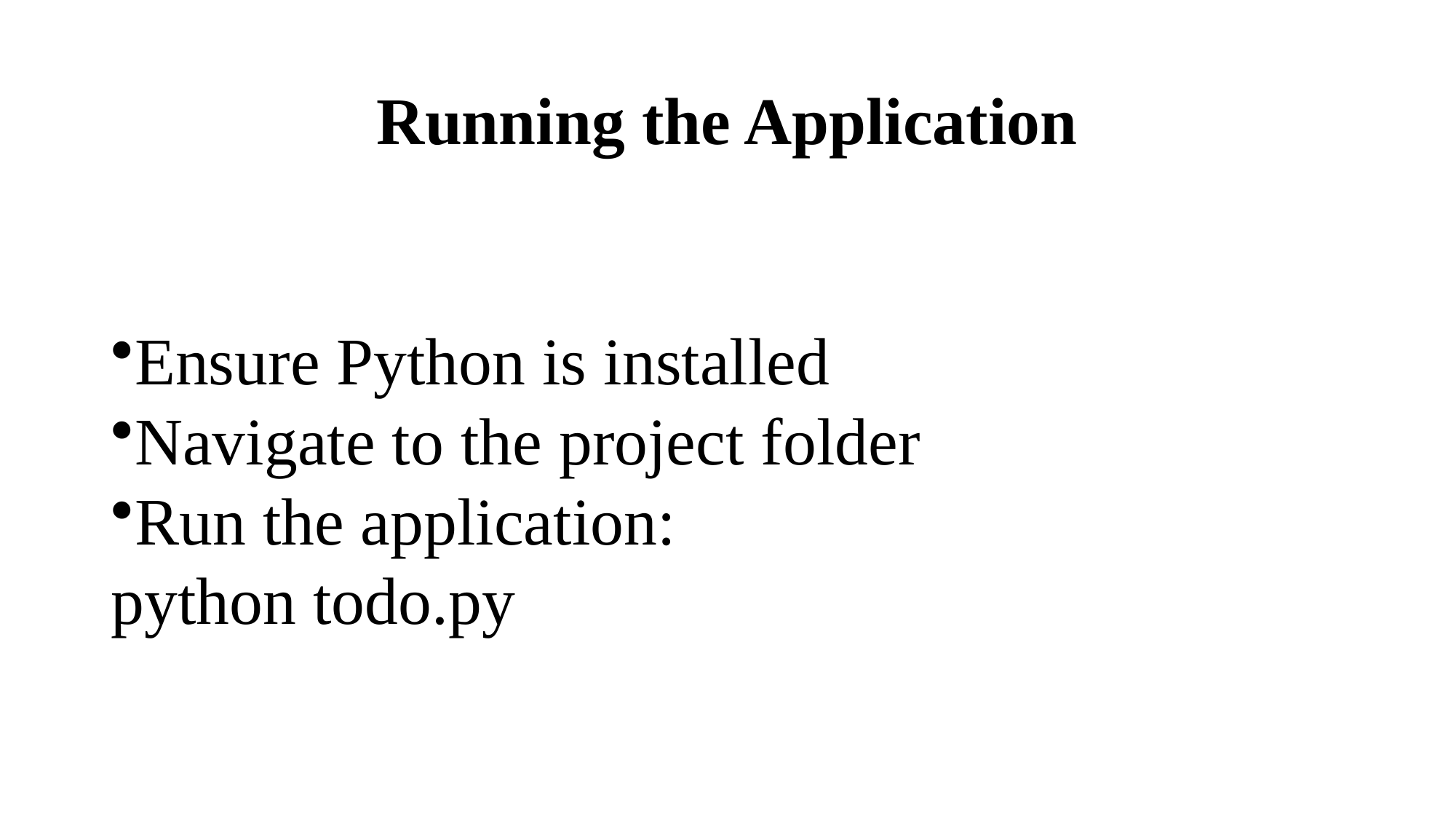

# Running the Application
Ensure Python is installed
Navigate to the project folder
Run the application:
python todo.py